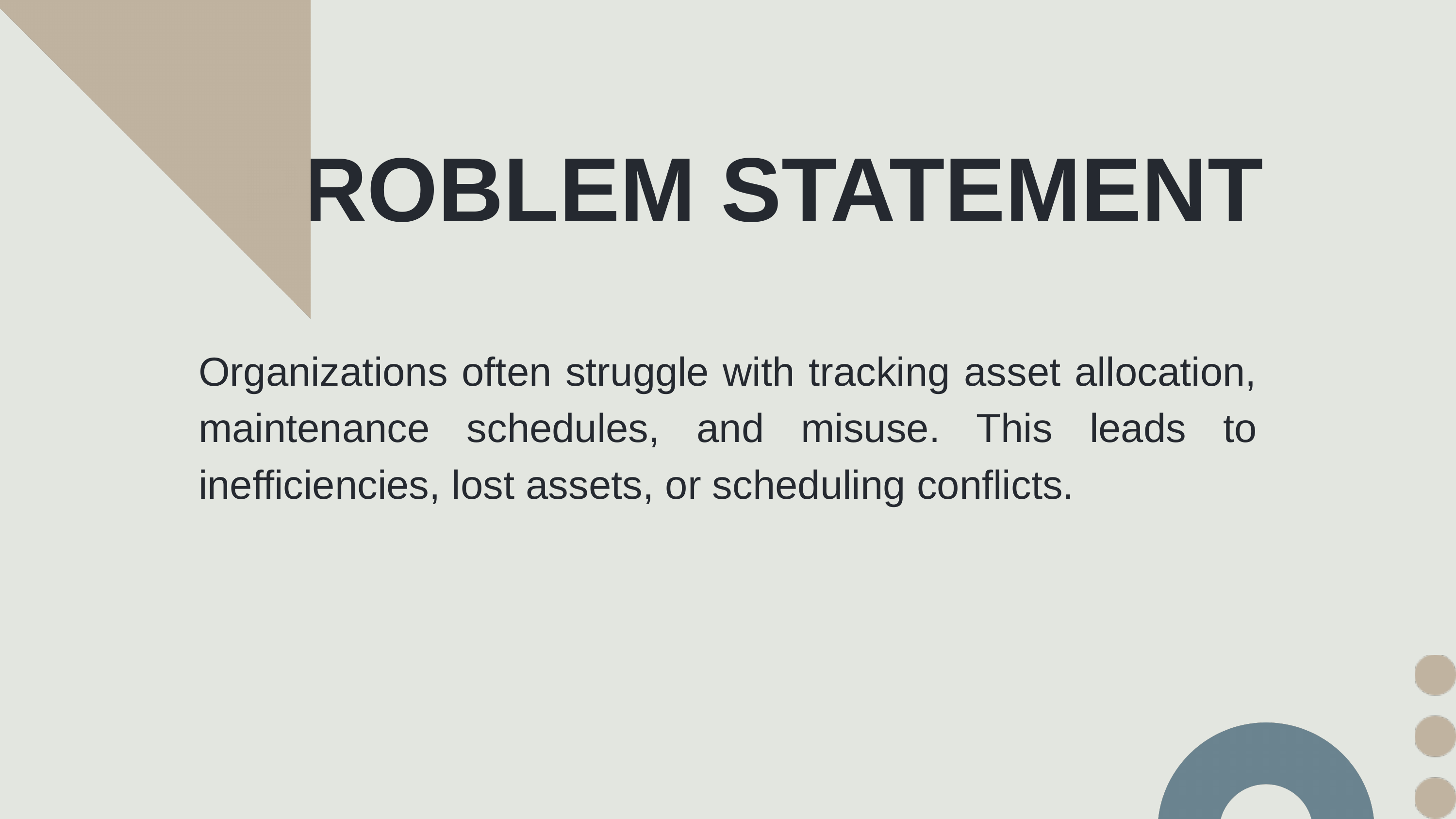

PROBLEM STATEMENT
Organizations often struggle with tracking asset allocation, maintenance schedules, and misuse. This leads to inefficiencies, lost assets, or scheduling conflicts.